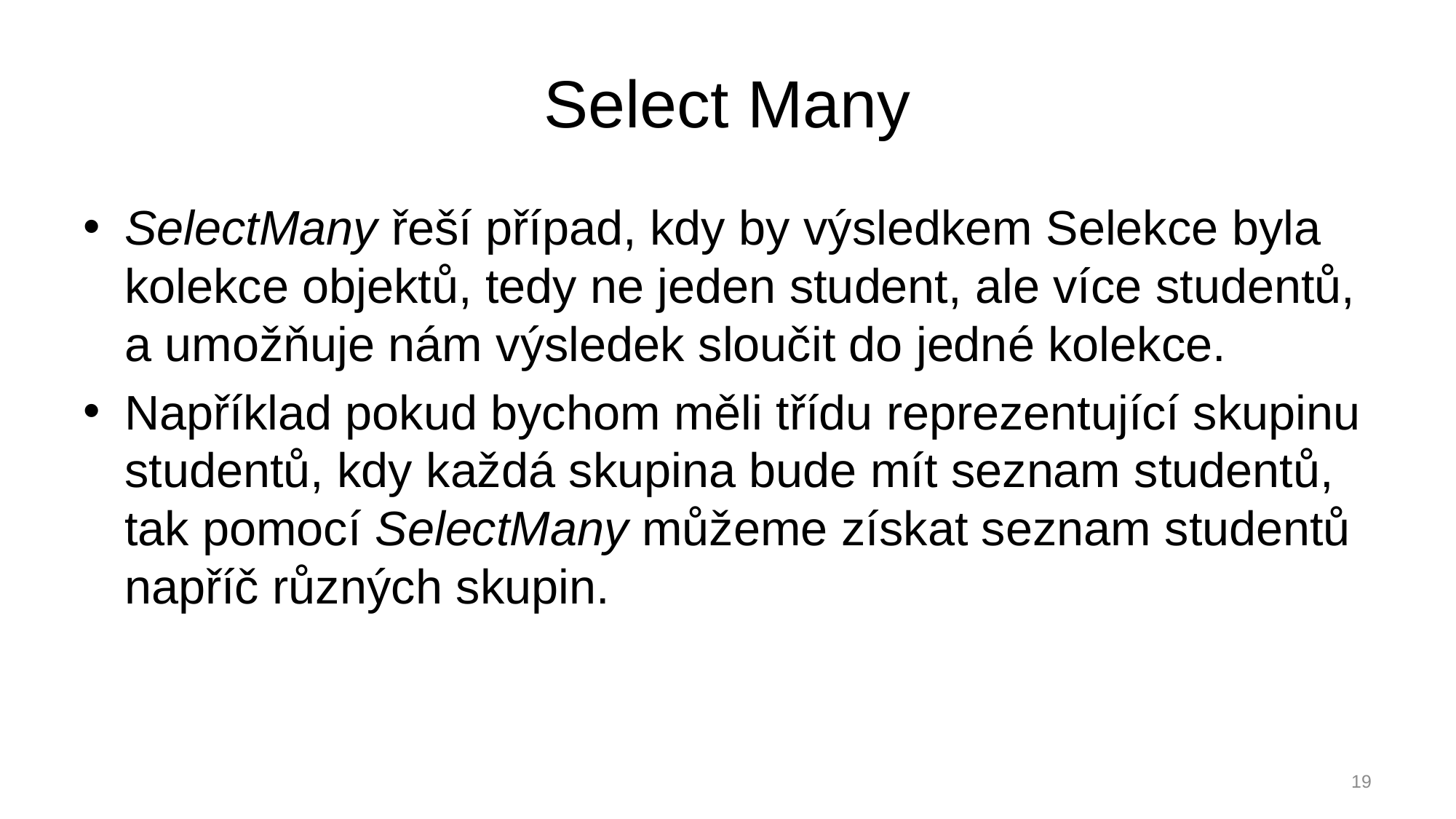

# Select Many
SelectMany řeší případ, kdy by výsledkem Selekce byla kolekce objektů, tedy ne jeden student, ale více studentů, a umožňuje nám výsledek sloučit do jedné kolekce.
Například pokud bychom měli třídu reprezentující skupinu studentů, kdy každá skupina bude mít seznam studentů, tak pomocí SelectMany můžeme získat seznam studentů napříč různých skupin.

19